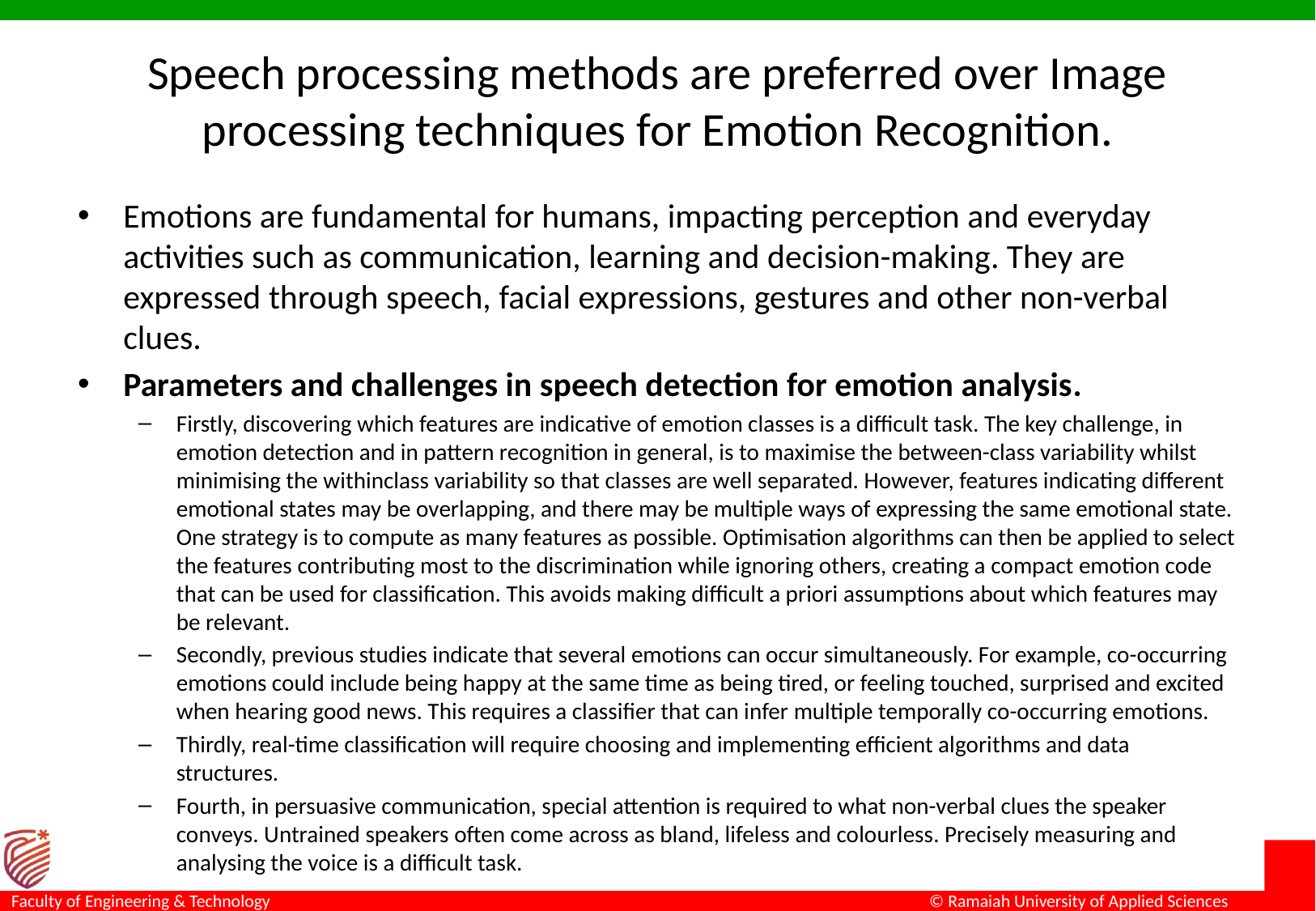

# Speech processing methods are preferred over Image processing techniques for Emotion Recognition.
Emotions are fundamental for humans, impacting perception and everyday activities such as communication, learning and decision-making. They are expressed through speech, facial expressions, gestures and other non-verbal clues.
Parameters and challenges in speech detection for emotion analysis.
Firstly, discovering which features are indicative of emotion classes is a difficult task. The key challenge, in emotion detection and in pattern recognition in general, is to maximise the between-class variability whilst minimising the withinclass variability so that classes are well separated. However, features indicating different emotional states may be overlapping, and there may be multiple ways of expressing the same emotional state. One strategy is to compute as many features as possible. Optimisation algorithms can then be applied to select the features contributing most to the discrimination while ignoring others, creating a compact emotion code that can be used for classification. This avoids making difficult a priori assumptions about which features may be relevant.
Secondly, previous studies indicate that several emotions can occur simultaneously. For example, co-occurring emotions could include being happy at the same time as being tired, or feeling touched, surprised and excited when hearing good news. This requires a classifier that can infer multiple temporally co-occurring emotions.
Thirdly, real-time classification will require choosing and implementing efficient algorithms and data structures.
Fourth, in persuasive communication, special attention is required to what non-verbal clues the speaker conveys. Untrained speakers often come across as bland, lifeless and colourless. Precisely measuring and analysing the voice is a difficult task.